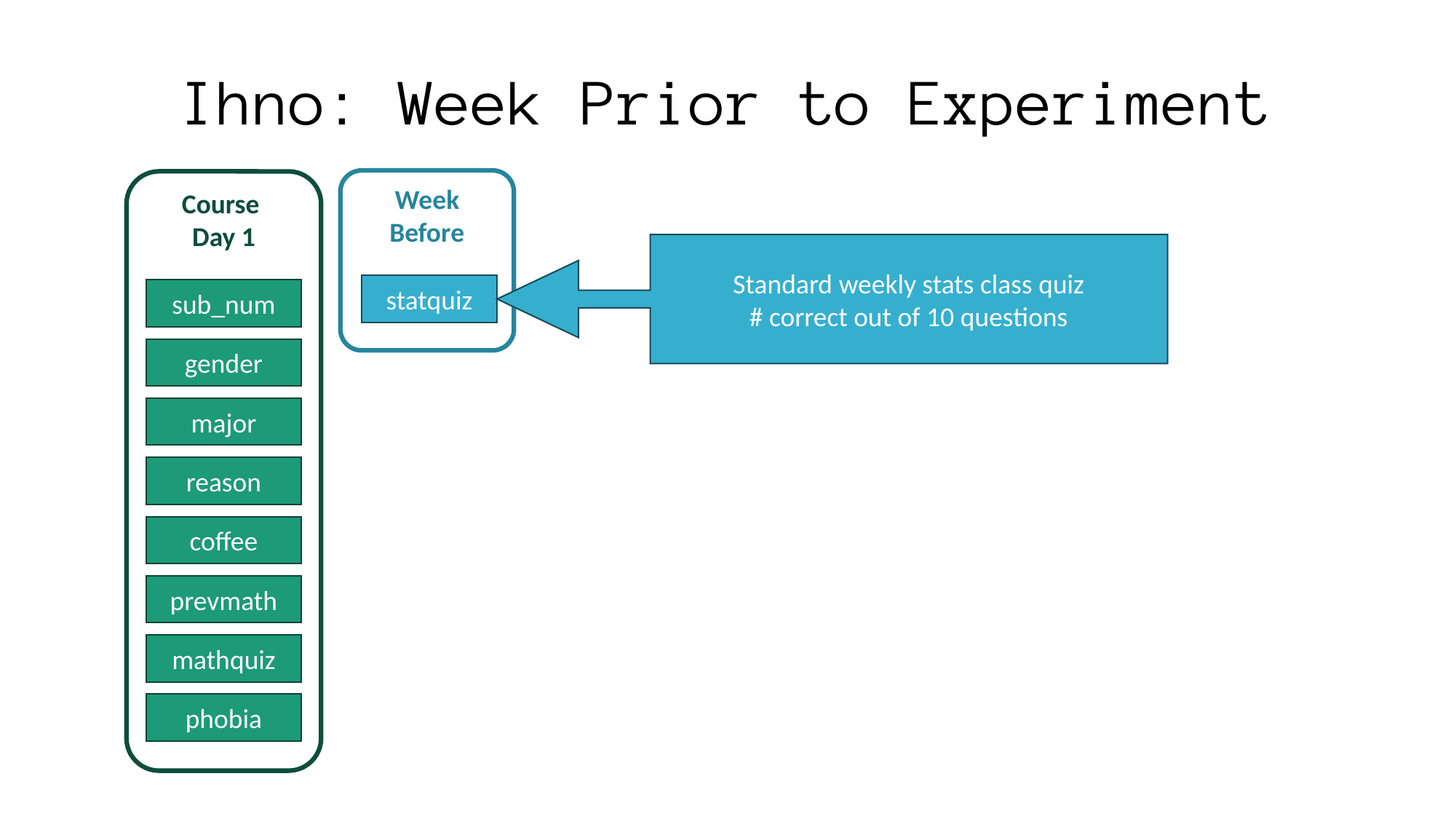

# Ihno: Week Prior to Experiment
Week Before
statquiz
Course
Day 1
Standard weekly stats class quiz
# correct out of 10 questions
sub_num
gender
major
reason
coffee
prevmath
mathquiz
phobia